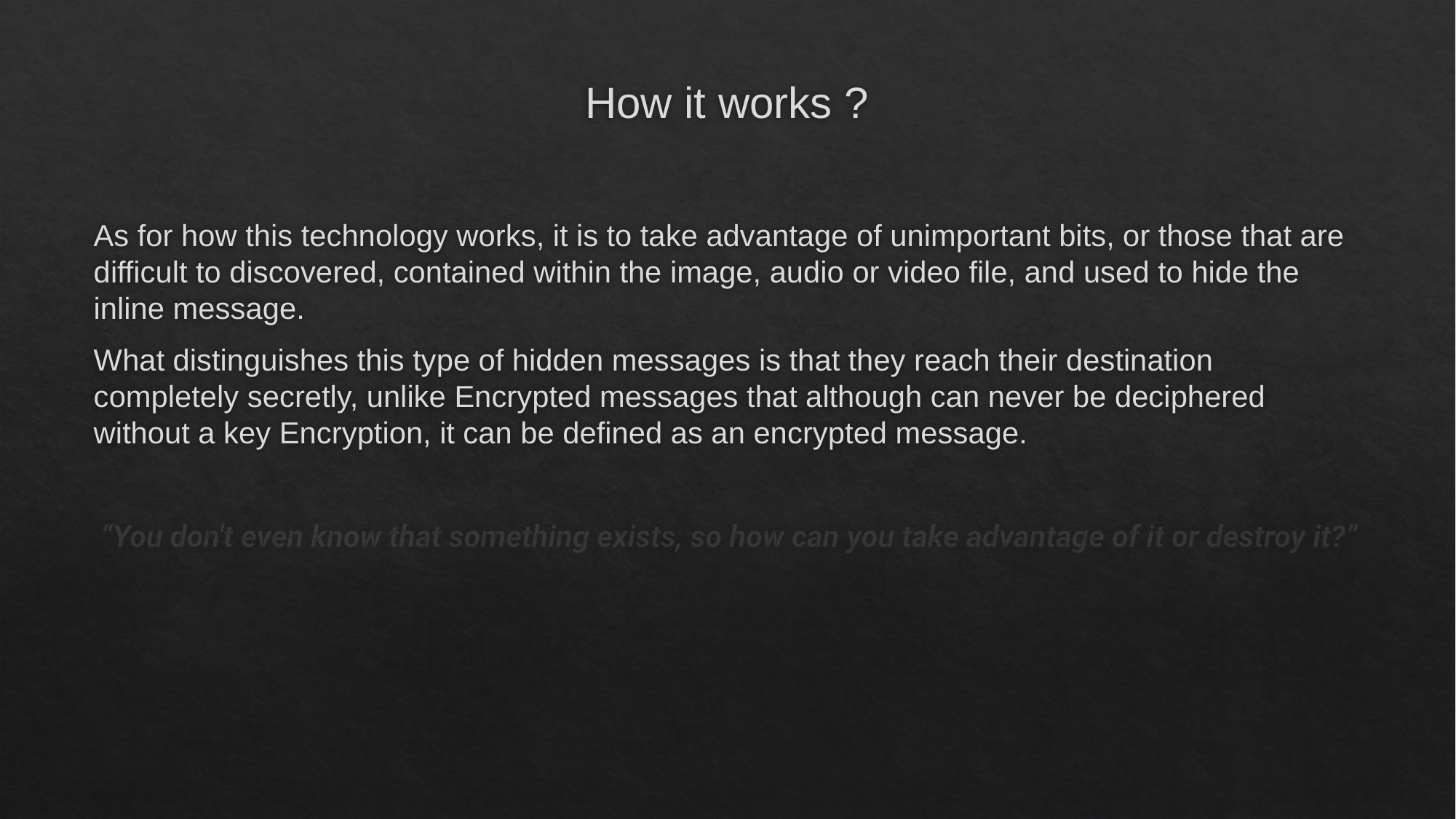

# How it works ?
As for how this technology works, it is to take advantage of unimportant bits, or those that are difficult to discovered, contained within the image, audio or video file, and used to hide the inline message.
What distinguishes this type of hidden messages is that they reach their destination completely secretly, unlike Encrypted messages that although can never be deciphered without a key Encryption, it can be defined as an encrypted message.

“You don't even know that something exists, so how can you take advantage of it or destroy it?”